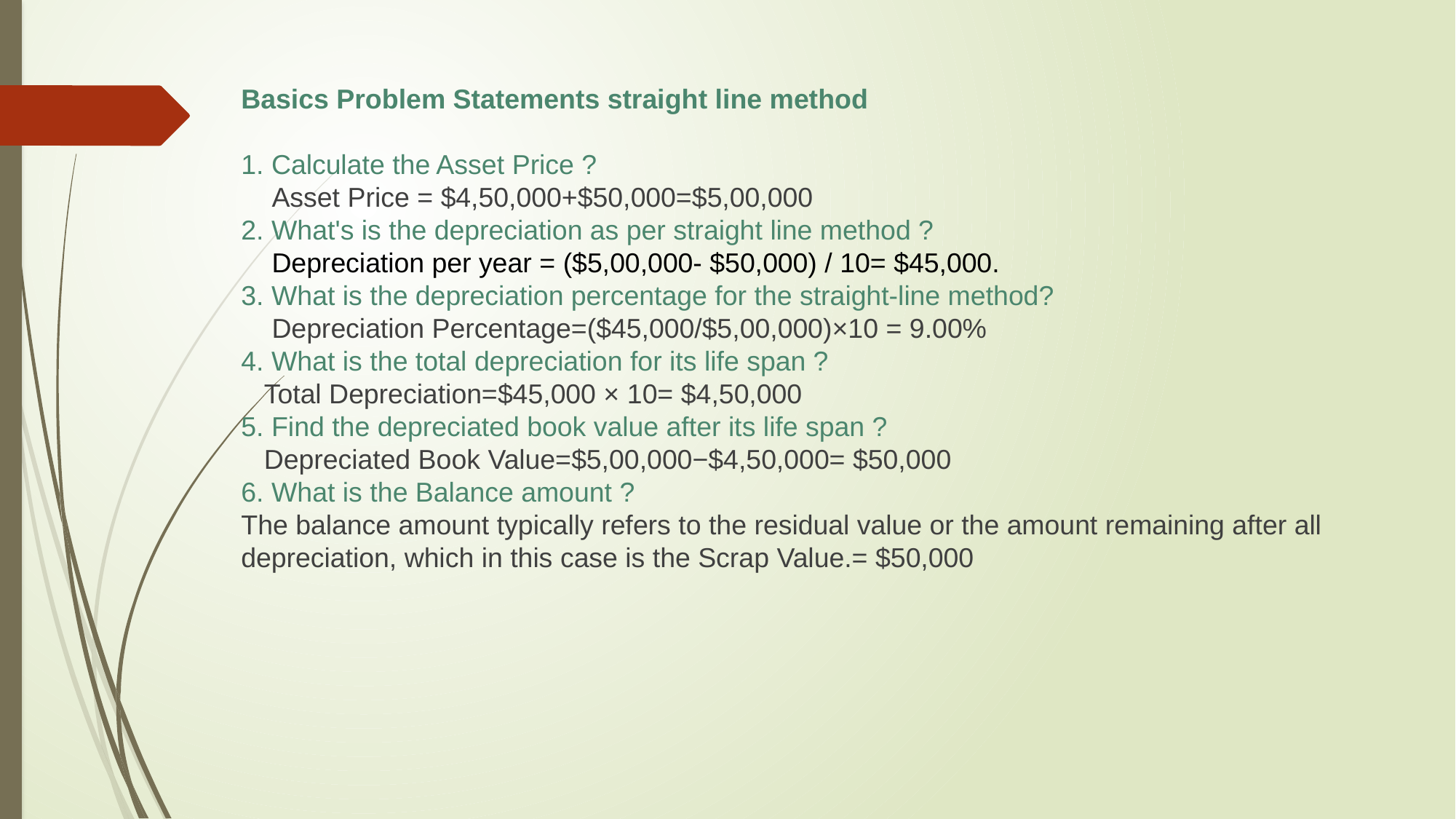

Basics Problem Statements straight line method
1. Calculate the Asset Price ?
    Asset Price = $4,50,000+$50,000=$5,00,000
2. What's is the depreciation as per straight line method ?
    Depreciation per year = ($5,00,000- $50,000) / 10= $45,000.
3. What is the depreciation percentage for the straight-line method?
    Depreciation Percentage=($45,000/$5,00,000)×10 = 9.00%
4. What is the total depreciation for its life span ?
   Total Depreciation=$45,000 × 10= $4,50,000
5. Find the depreciated book value after its life span ?
   Depreciated Book Value=$5,00,000−$4,50,000= $50,000
6. What is the Balance amount ?
The balance amount typically refers to the residual value or the amount remaining after all depreciation, which in this case is the Scrap Value.= $50,000